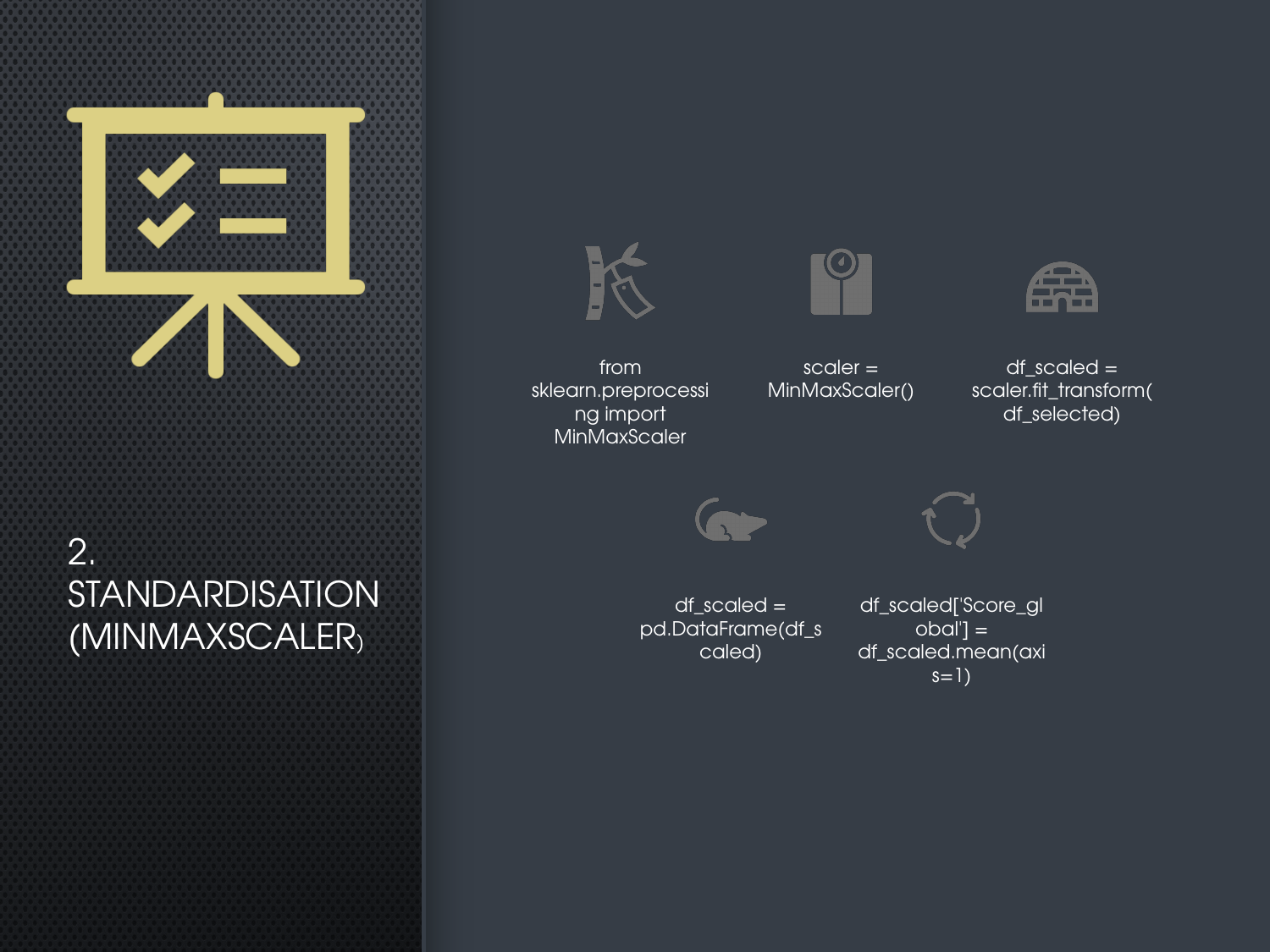

from sklearn.preprocessing import MinMaxScaler
scaler = MinMaxScaler()
df_scaled = scaler.fit_transform(df_selected)
df_scaled = pd.DataFrame(df_scaled)
df_scaled['Score_global'] = df_scaled.mean(axis=1)
# 2. Standardisation (MinMaxScaler)